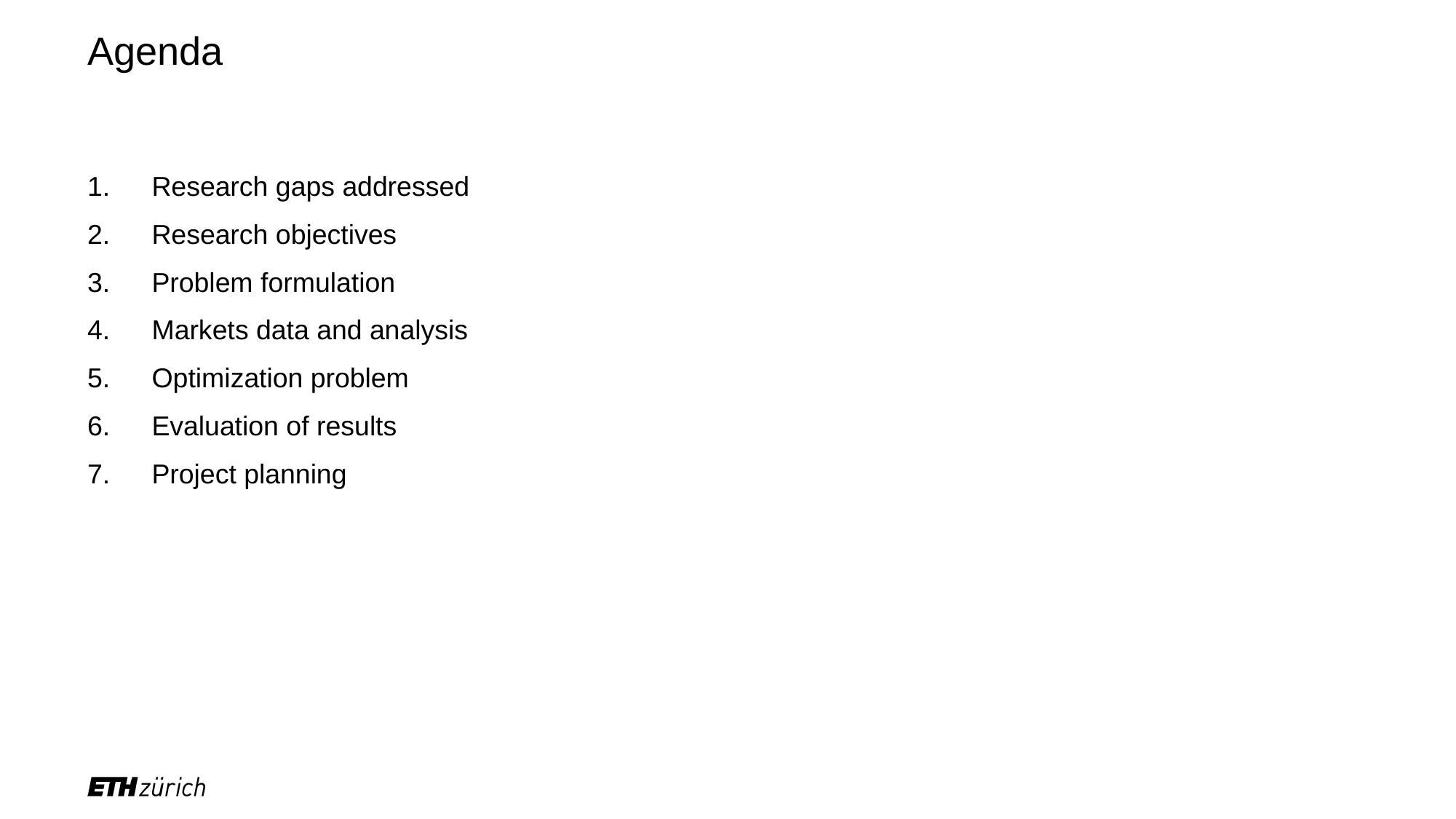

# Agenda
Research gaps addressed
Research objectives
Problem formulation
Markets data and analysis
Optimization problem
Evaluation of results
Project planning